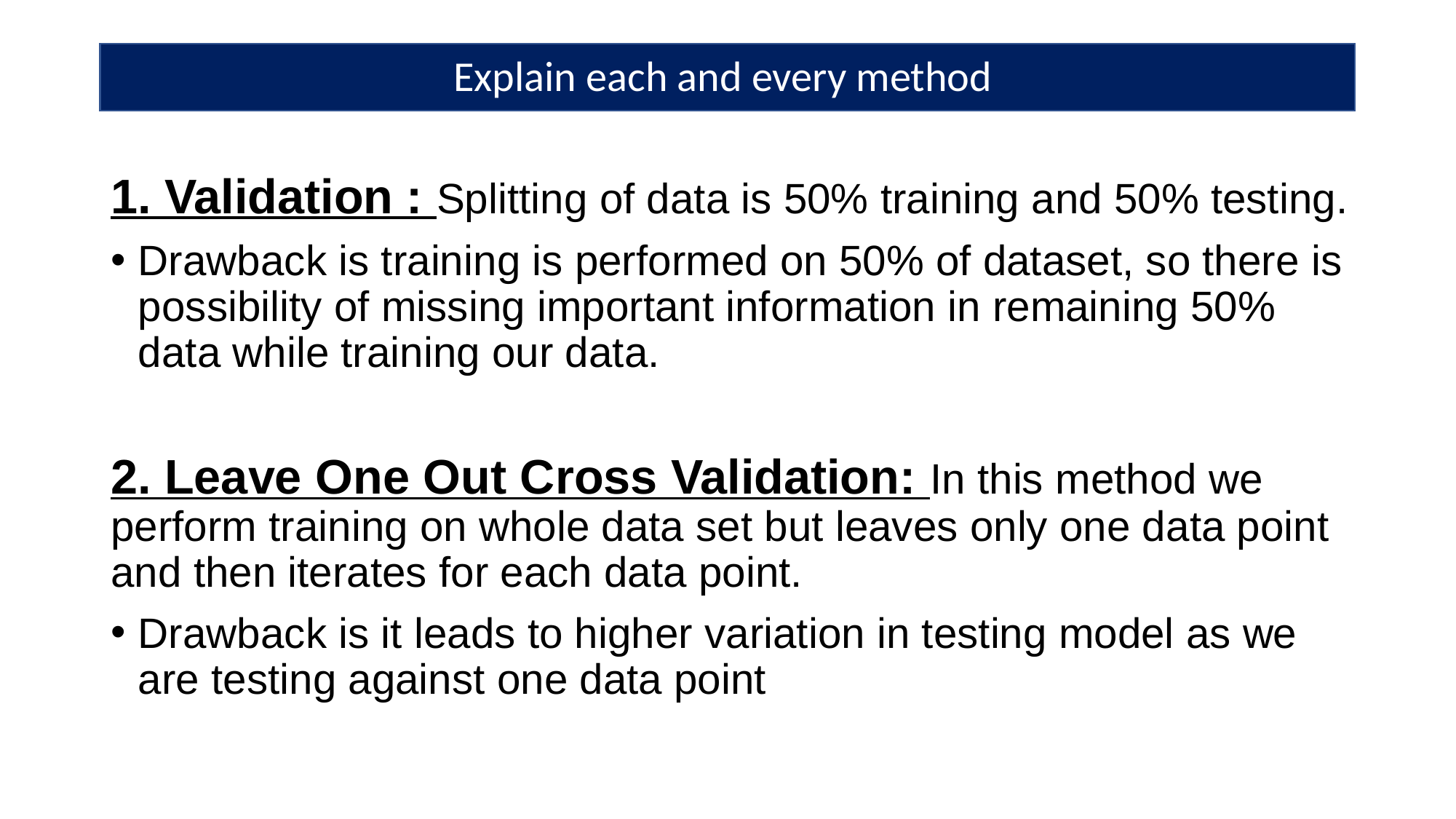

# Explain each and every method
1. Validation : Splitting of data is 50% training and 50% testing.
Drawback is training is performed on 50% of dataset, so there is possibility of missing important information in remaining 50% data while training our data.

2. Leave One Out Cross Validation: In this method we perform training on whole data set but leaves only one data point and then iterates for each data point.
Drawback is it leads to higher variation in testing model as we are testing against one data point